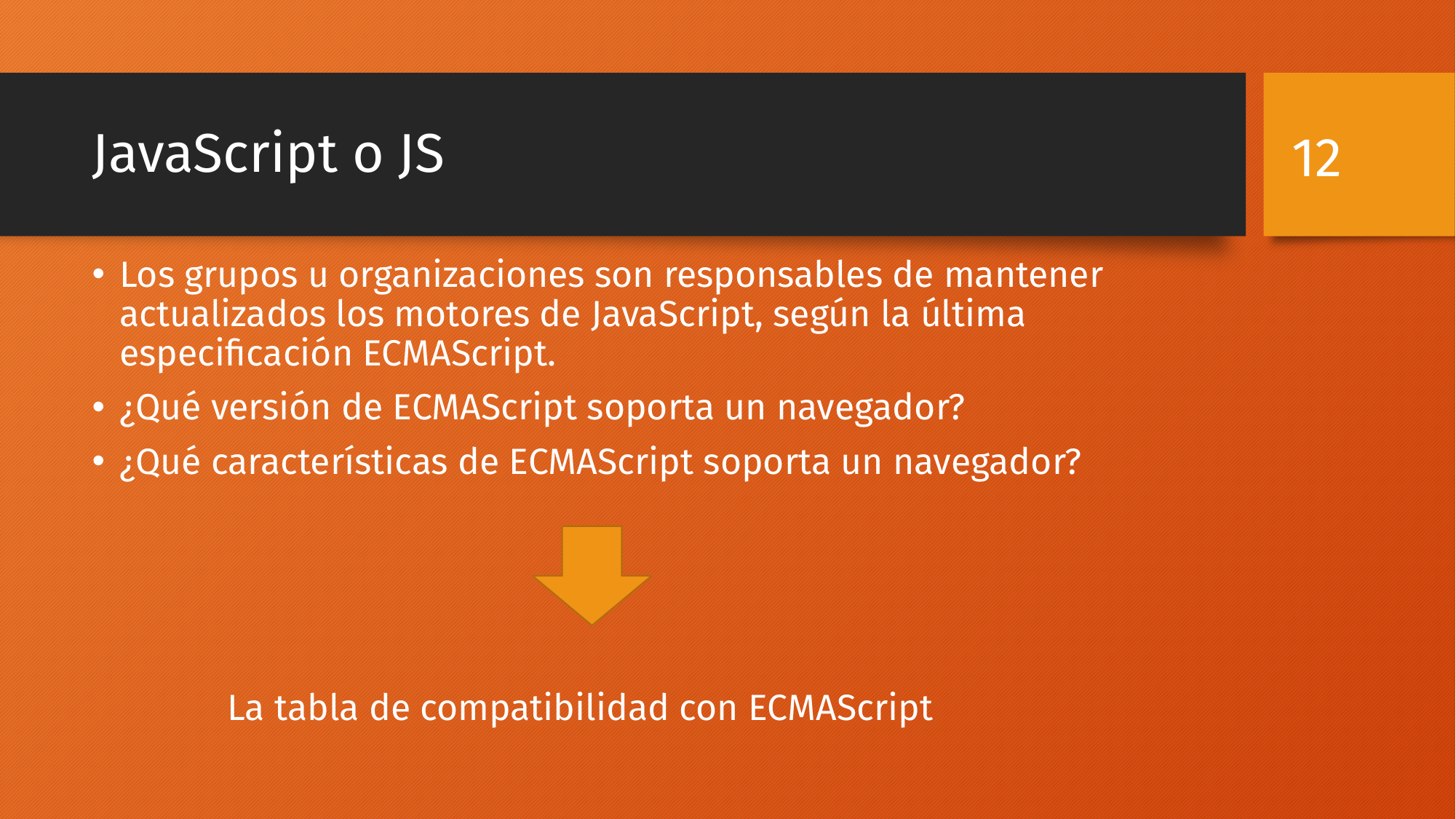

12
# JavaScript o JS
Los grupos u organizaciones son responsables de mantener actualizados los motores de JavaScript, según la última especificación ECMAScript.
¿Qué versión de ECMAScript soporta un navegador?
¿Qué características de ECMAScript soporta un navegador?

La tabla de compatibilidad con ECMAScript